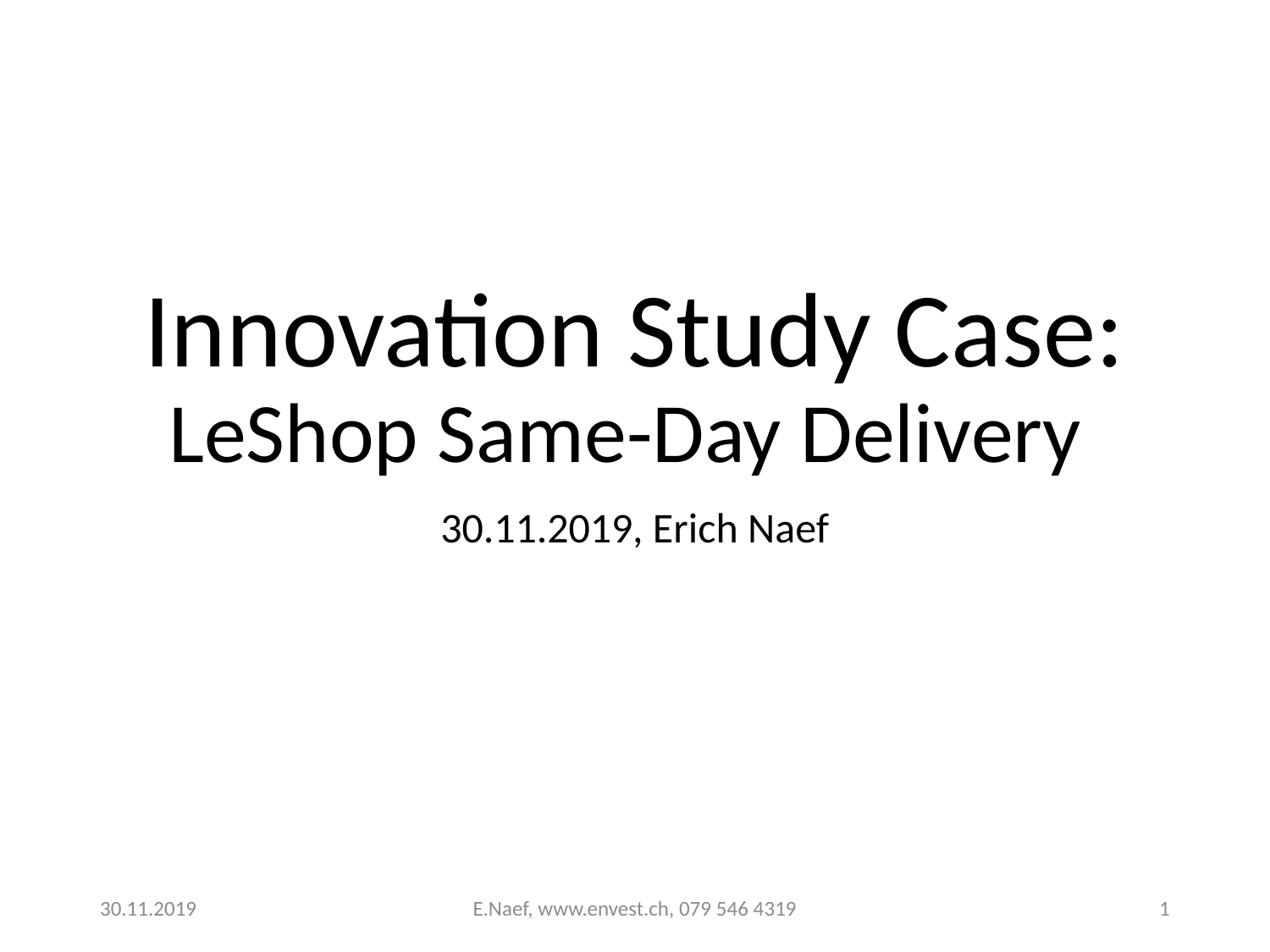

# Innovation Study Case: LeShop Same-Day Delivery
30.11.2019, Erich Naef
30.11.2019
E.Naef, www.envest.ch, 079 546 4319
1